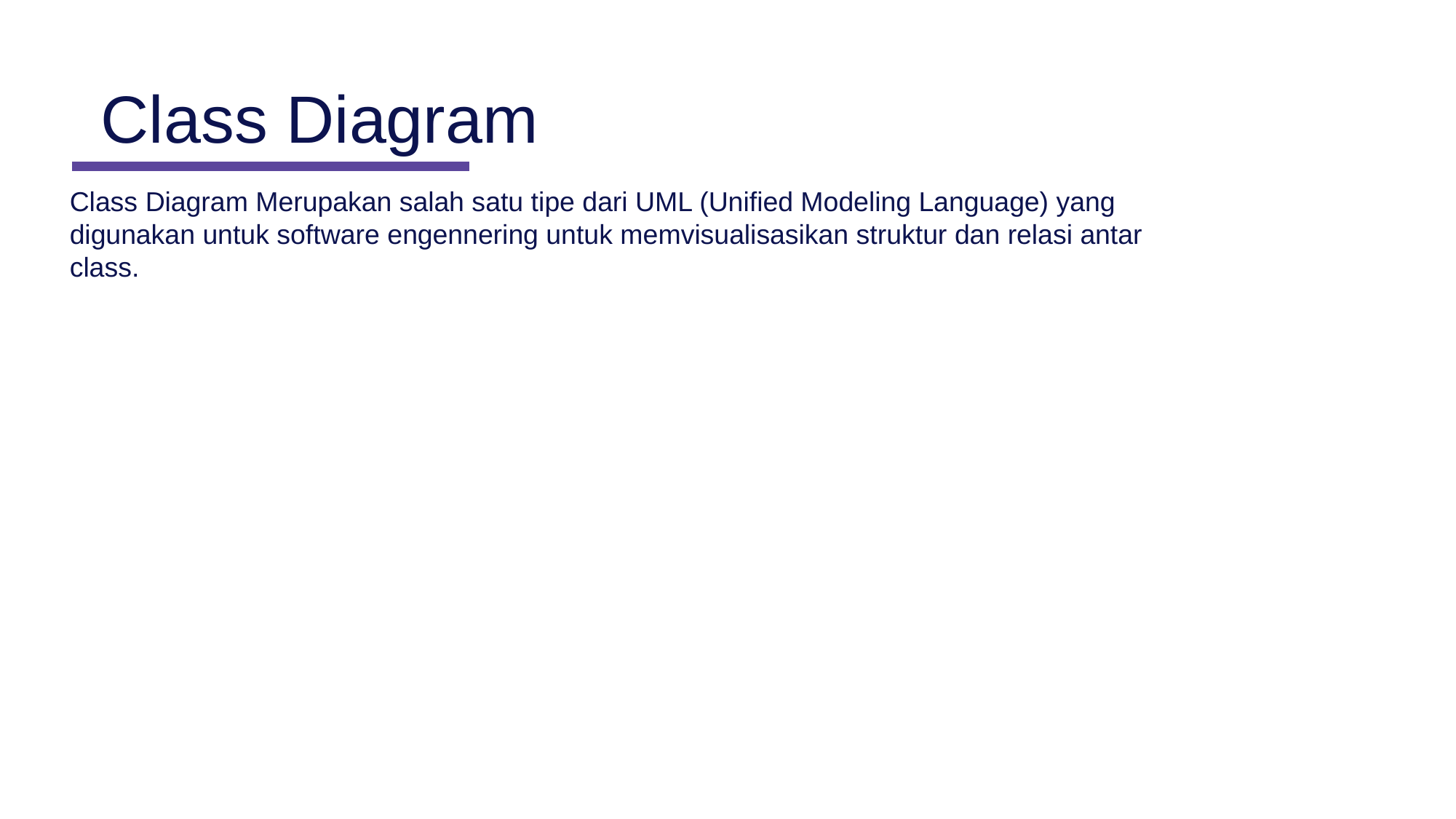

Class Diagram
Class Diagram Merupakan salah satu tipe dari UML (Unified Modeling Language) yang digunakan untuk software engennering untuk memvisualisasikan struktur dan relasi antar class.